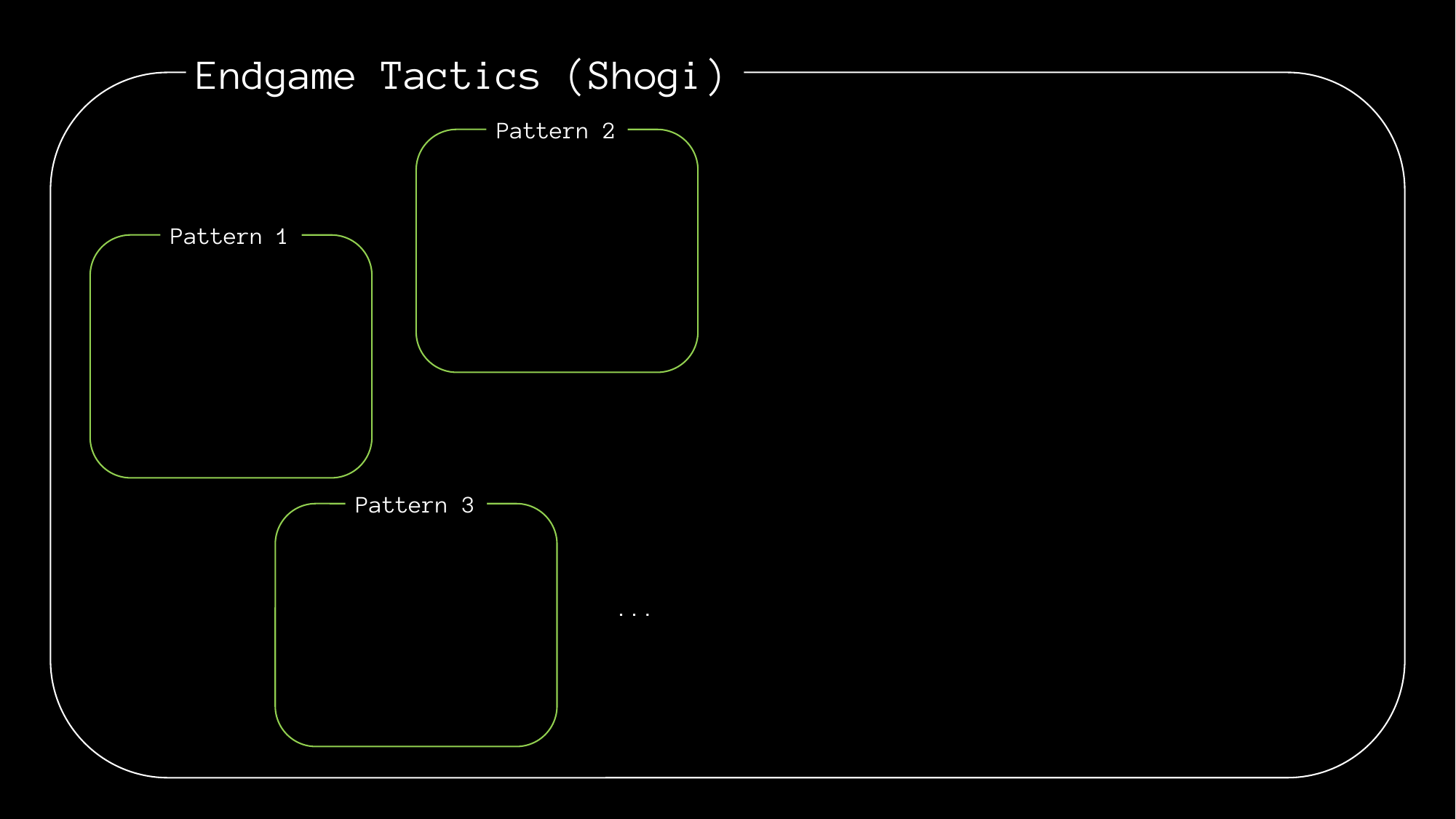

Endgame Tactics (Shogi)

Pattern 2

Pattern 1

Pattern 3

...